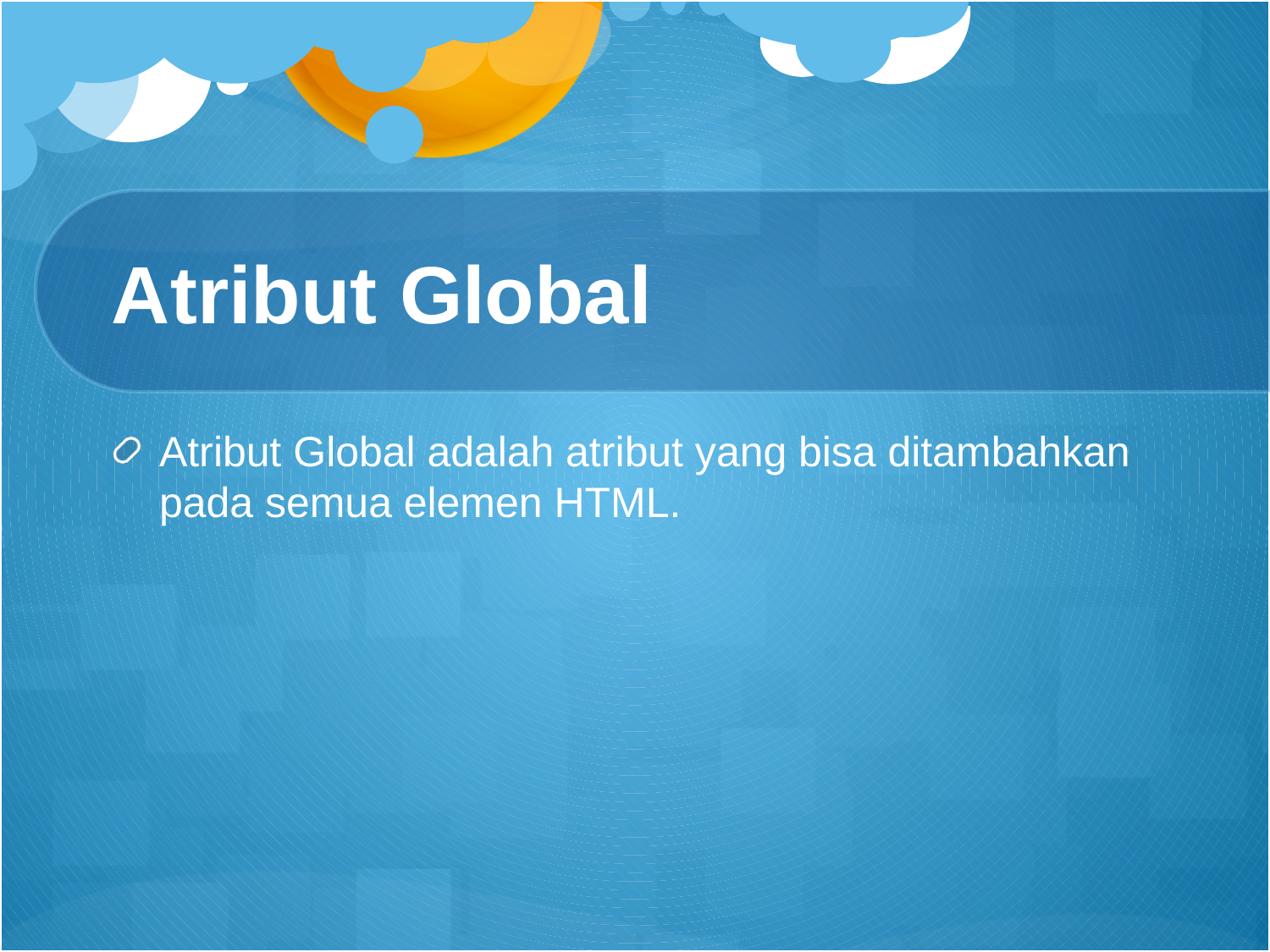

# Atribut Global
Atribut Global adalah atribut yang bisa ditambahkan pada semua elemen HTML.